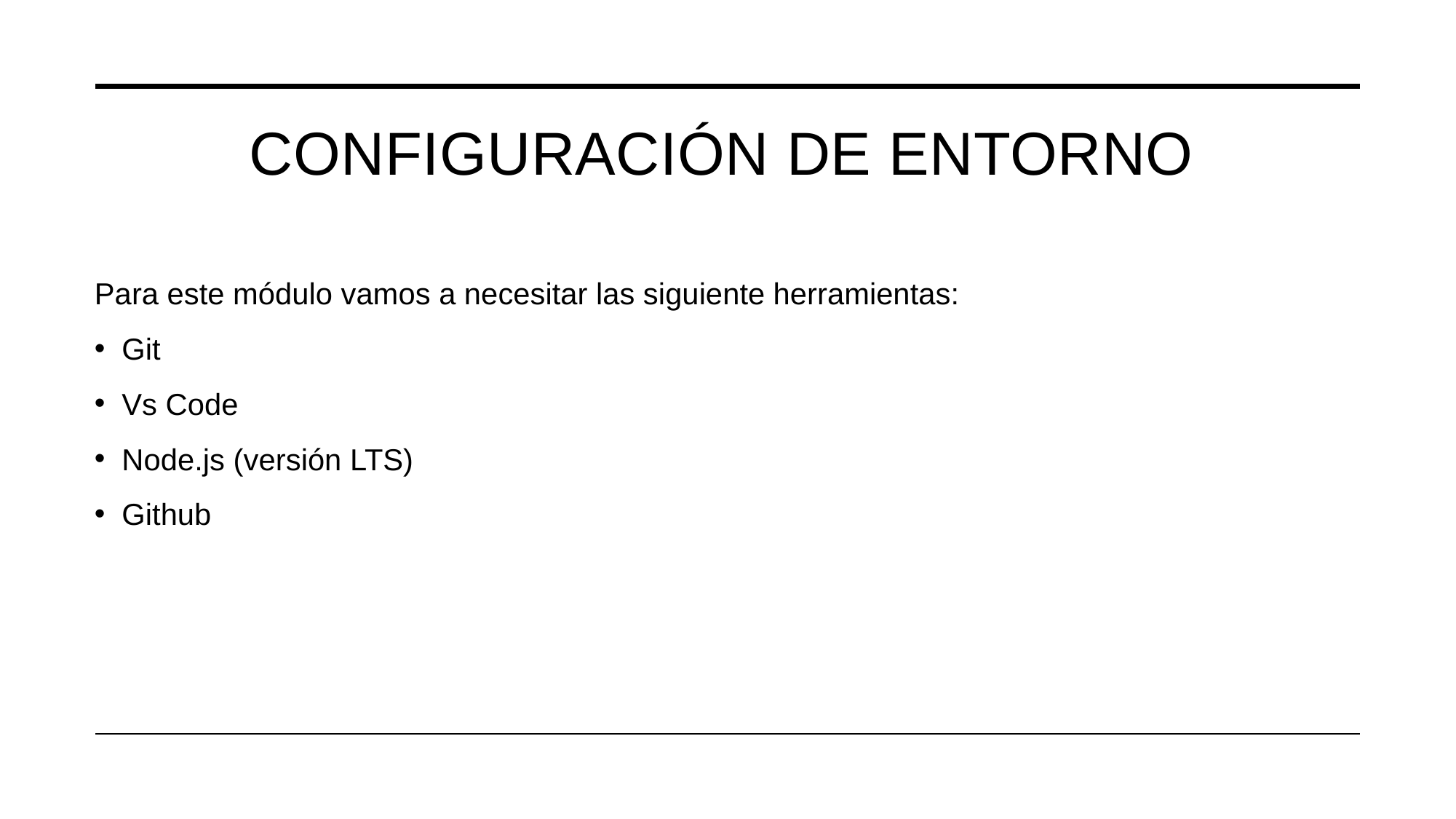

# Configuración de entorno
Para este módulo vamos a necesitar las siguiente herramientas:
Git
Vs Code
Node.js (versión LTS)
Github